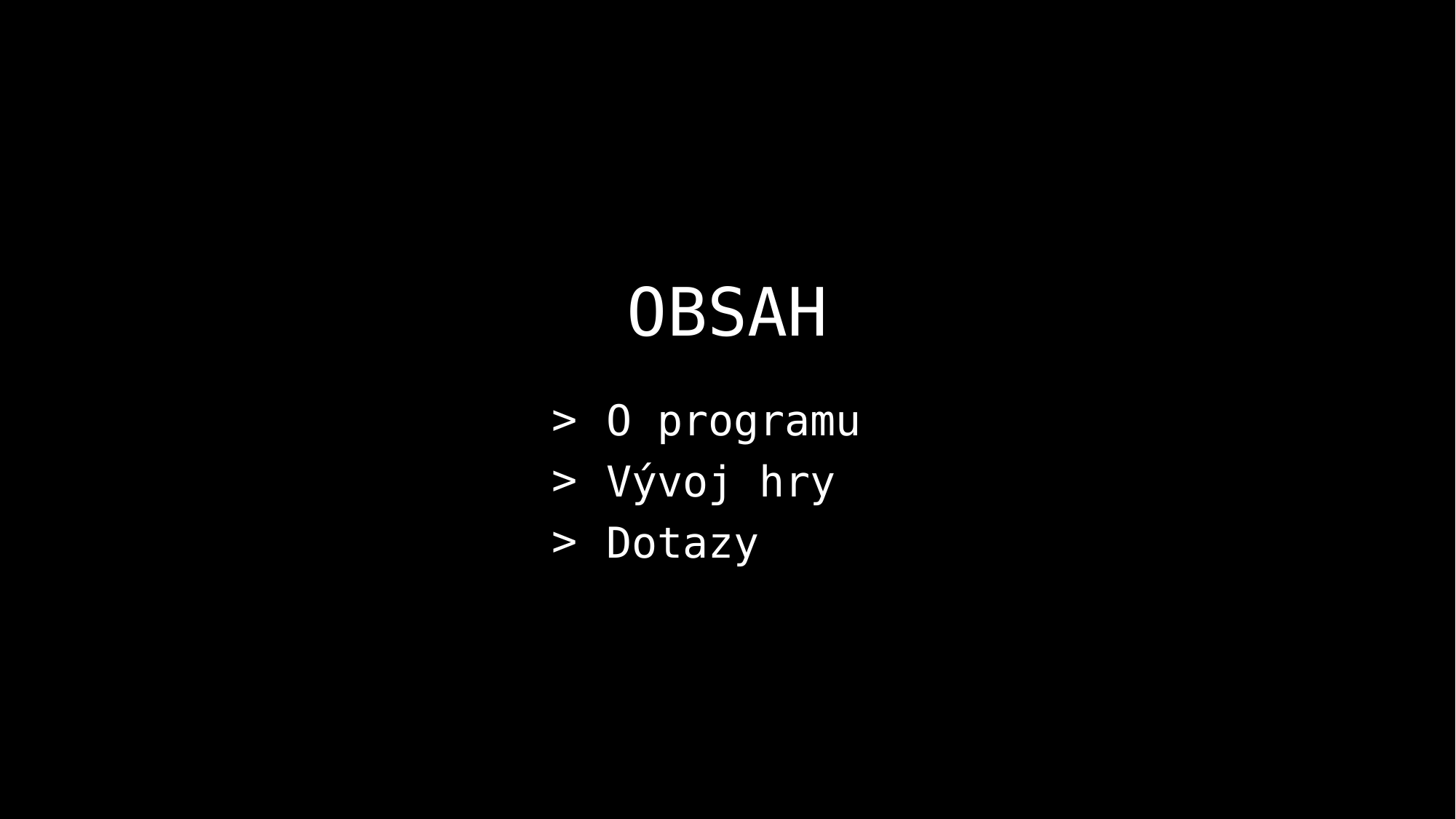

# OBSAH
O programu
Vývoj hry
Dotazy